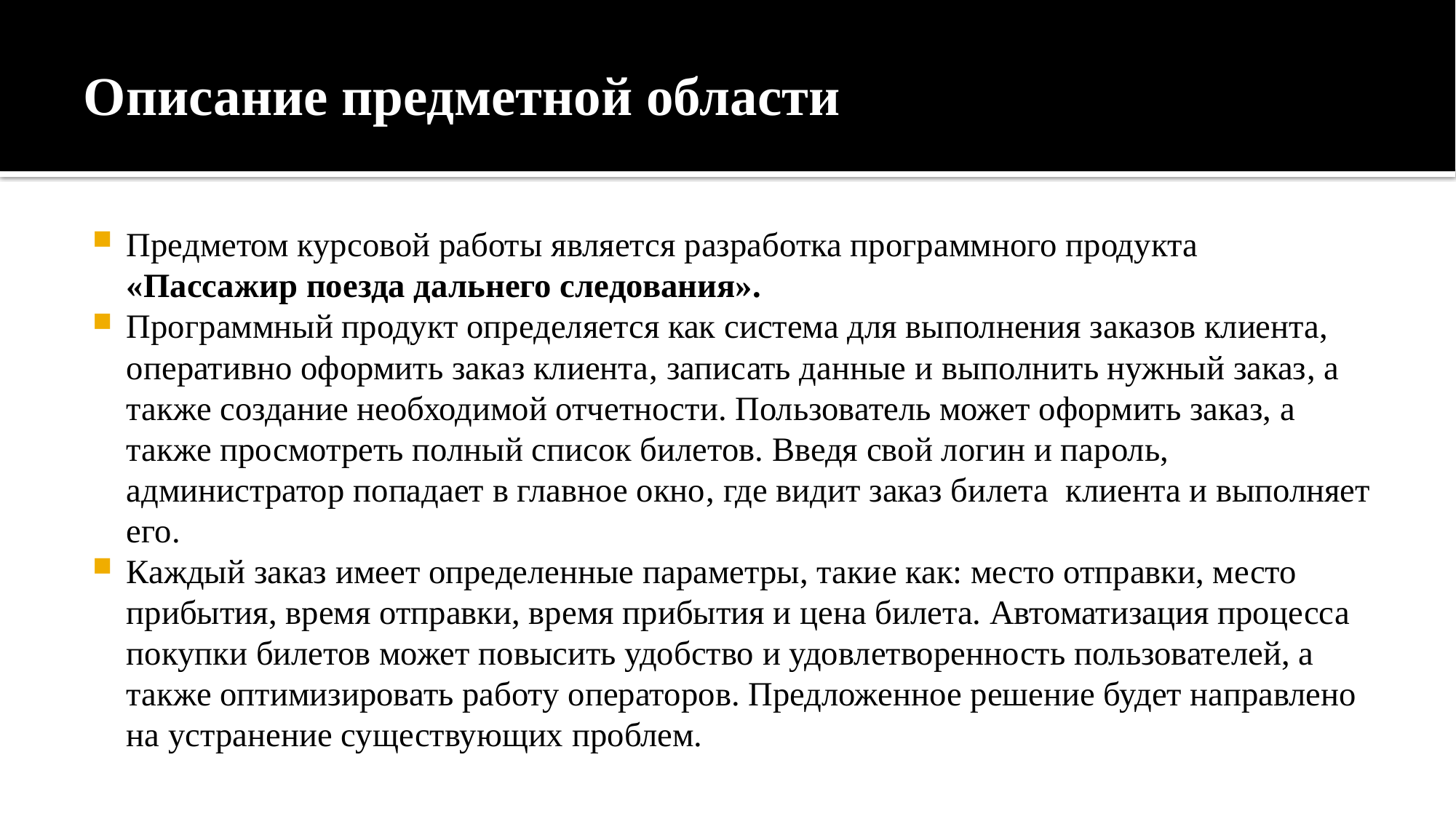

# Описание предметной области
Предметом курсовой работы является разработка программного продукта «Пассажир поезда дальнего следования».
Программный продукт определяется как система для выполнения заказов клиента,  оперативно оформить заказ клиента, записать данные и выполнить нужный заказ, а также создание необходимой отчетности. Пользователь может оформить заказ, а также просмотреть полный список билетов. Введя свой логин и пароль, администратор попадает в главное окно, где видит заказ билета  клиента и выполняет его.
Каждый заказ имеет определенные параметры, такие как: место отправки, место прибытия, время отправки, время прибытия и цена билета. Автоматизация процесса покупки билетов может повысить удобство и удовлетворенность пользователей, а также оптимизировать работу операторов. Предложенное решение будет направлено на устранение существующих проблем.